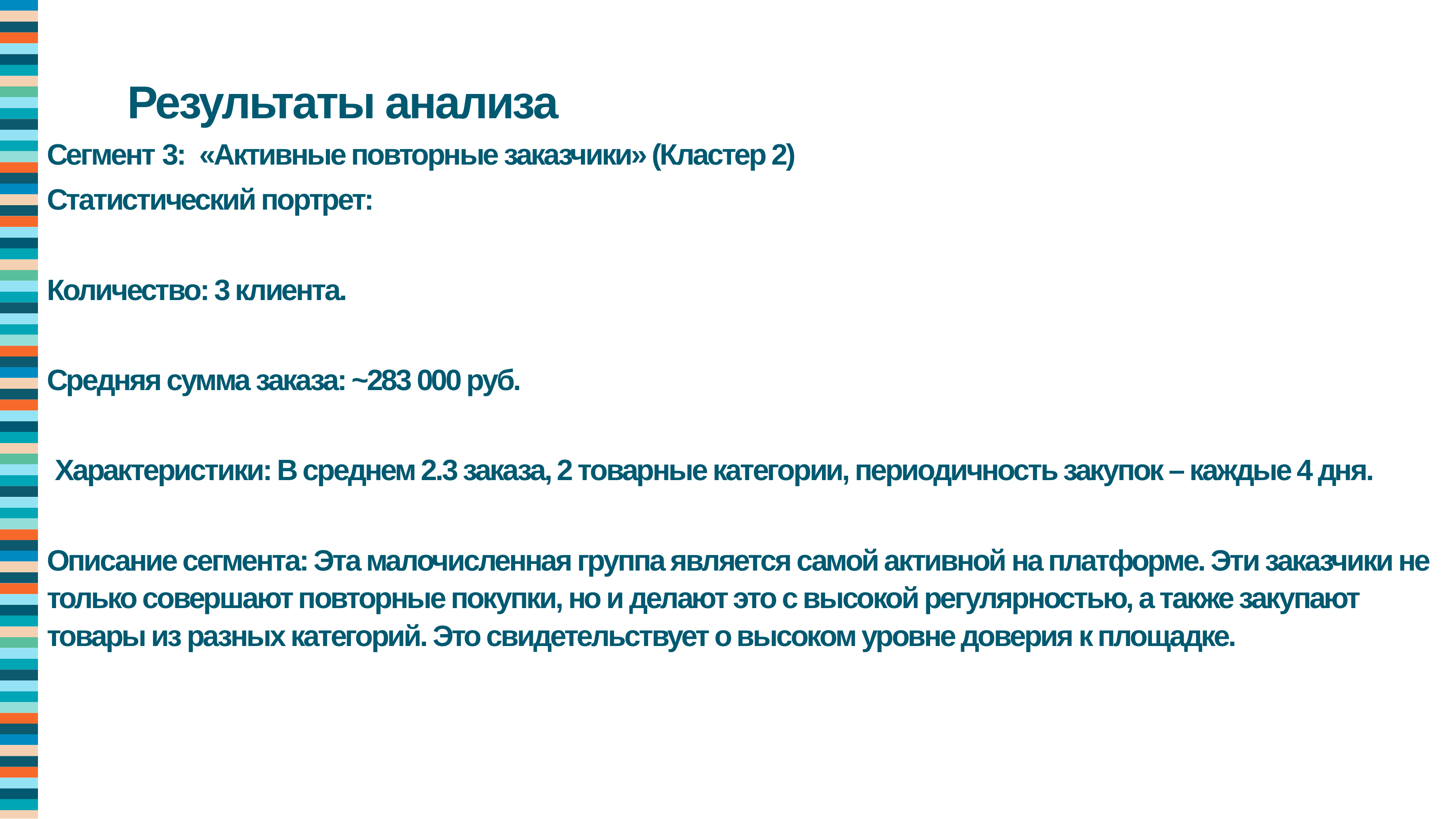

Результаты анализа
Сегмент 3:  «Активные повторные заказчики» (Кластер 2)
Статистический портрет:

Количество: 3 клиента.

Средняя сумма заказа: ~283 000 руб.

 Характеристики: В среднем 2.3 заказа, 2 товарные категории, периодичность закупок – каждые 4 дня.

Описание сегмента: Эта малочисленная группа является самой активной на платформе. Эти заказчики не только совершают повторные покупки, но и делают это с высокой регулярностью, а также закупают товары из разных категорий. Это свидетельствует о высоком уровне доверия к площадке.